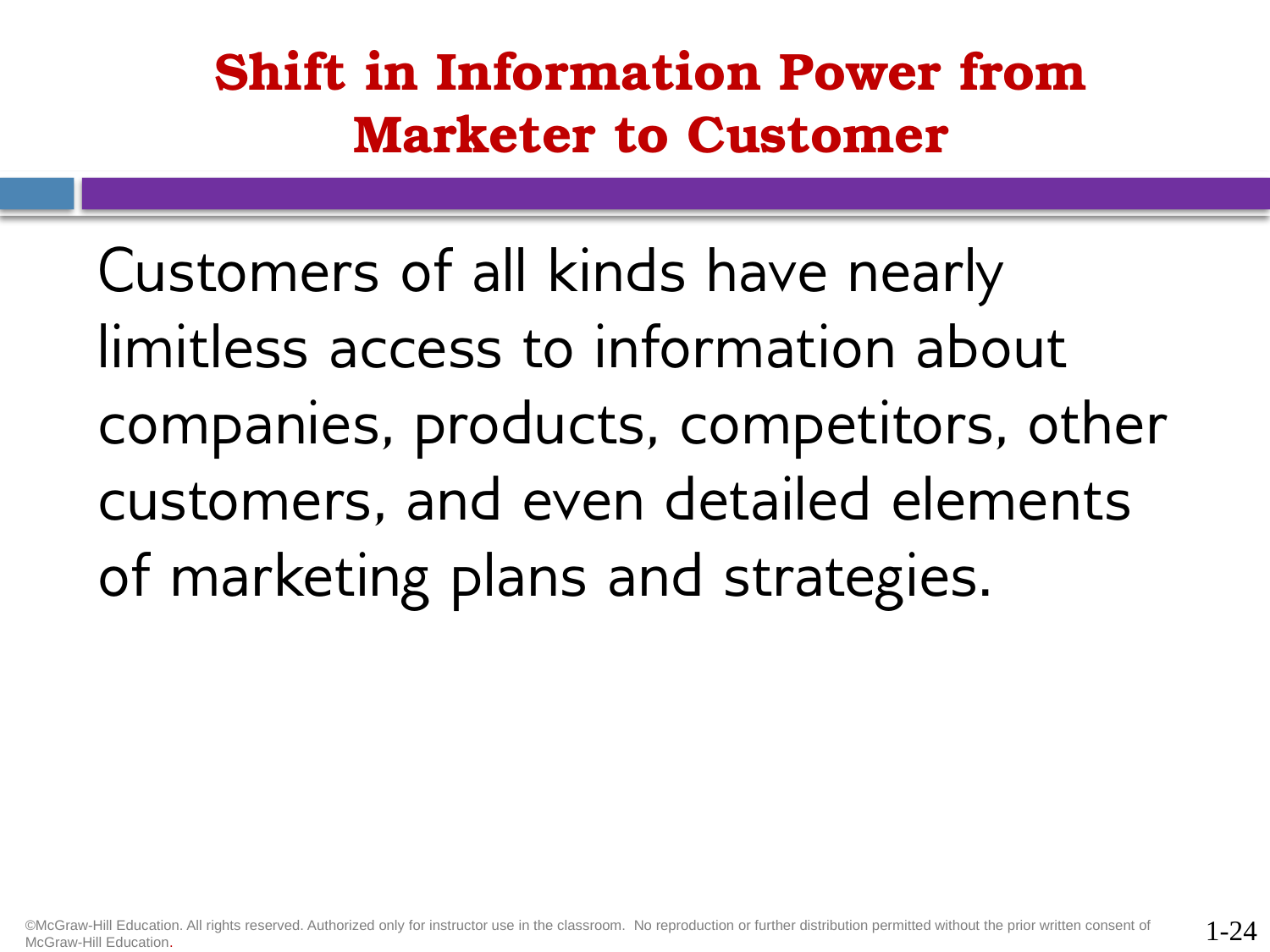

# Shift in Information Power from Marketer to Customer
Customers of all kinds have nearly limitless access to information about companies, products, competitors, other customers, and even detailed elements of marketing plans and strategies.
1-24
©McGraw-Hill Education. All rights reserved. Authorized only for instructor use in the classroom.  No reproduction or further distribution permitted without the prior written consent of McGraw-Hill Education.